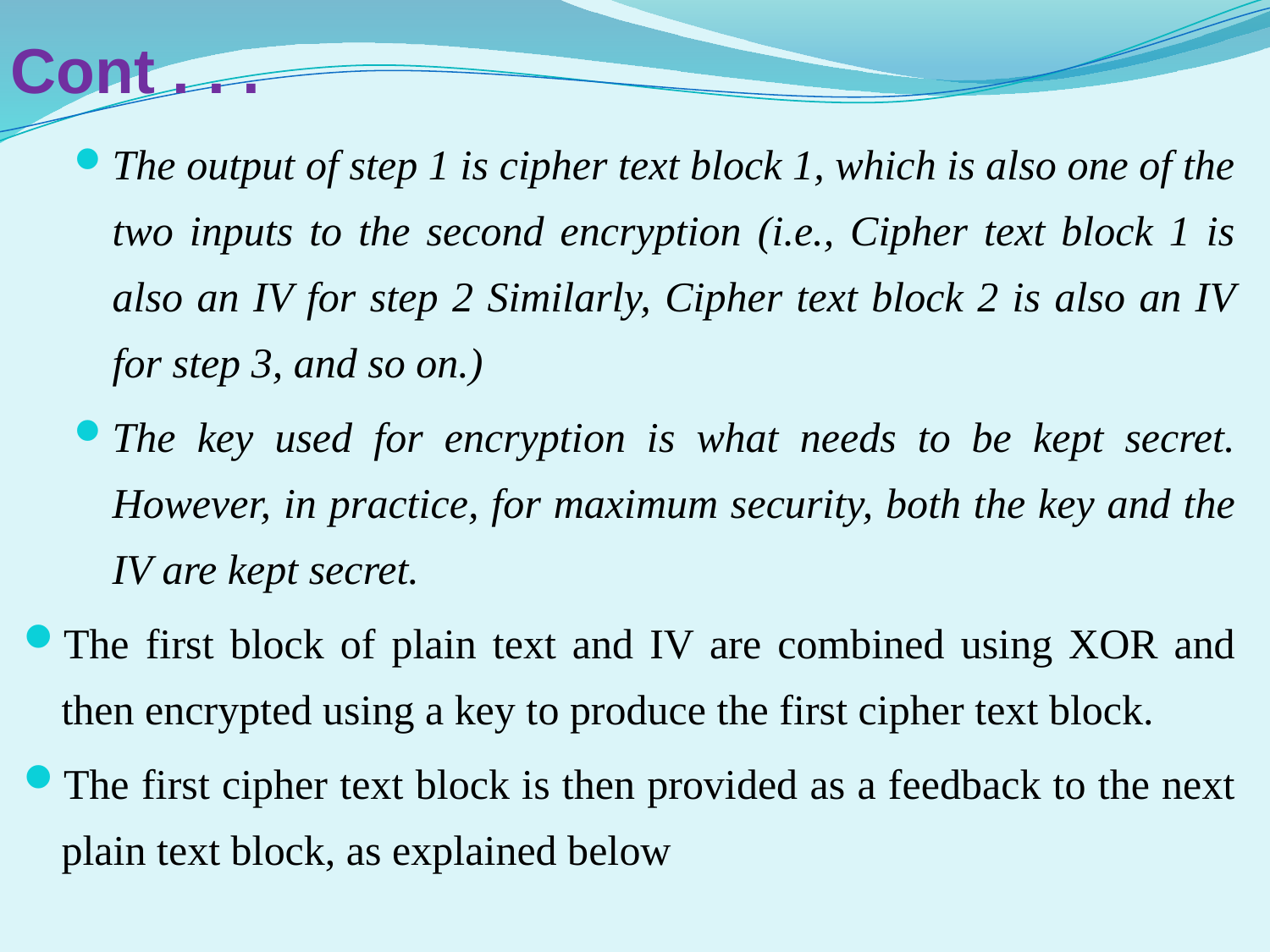

# Cont . . .
The output of step 1 is cipher text block 1, which is also one of the two inputs to the second encryption (i.e., Cipher text block 1 is also an IV for step 2 Similarly, Cipher text block 2 is also an IV for step 3, and so on.)
The key used for encryption is what needs to be kept secret. However, in practice, for maximum security, both the key and the IV are kept secret.
The first block of plain text and IV are combined using XOR and then encrypted using a key to produce the first cipher text block.
The first cipher text block is then provided as a feedback to the next plain text block, as explained below